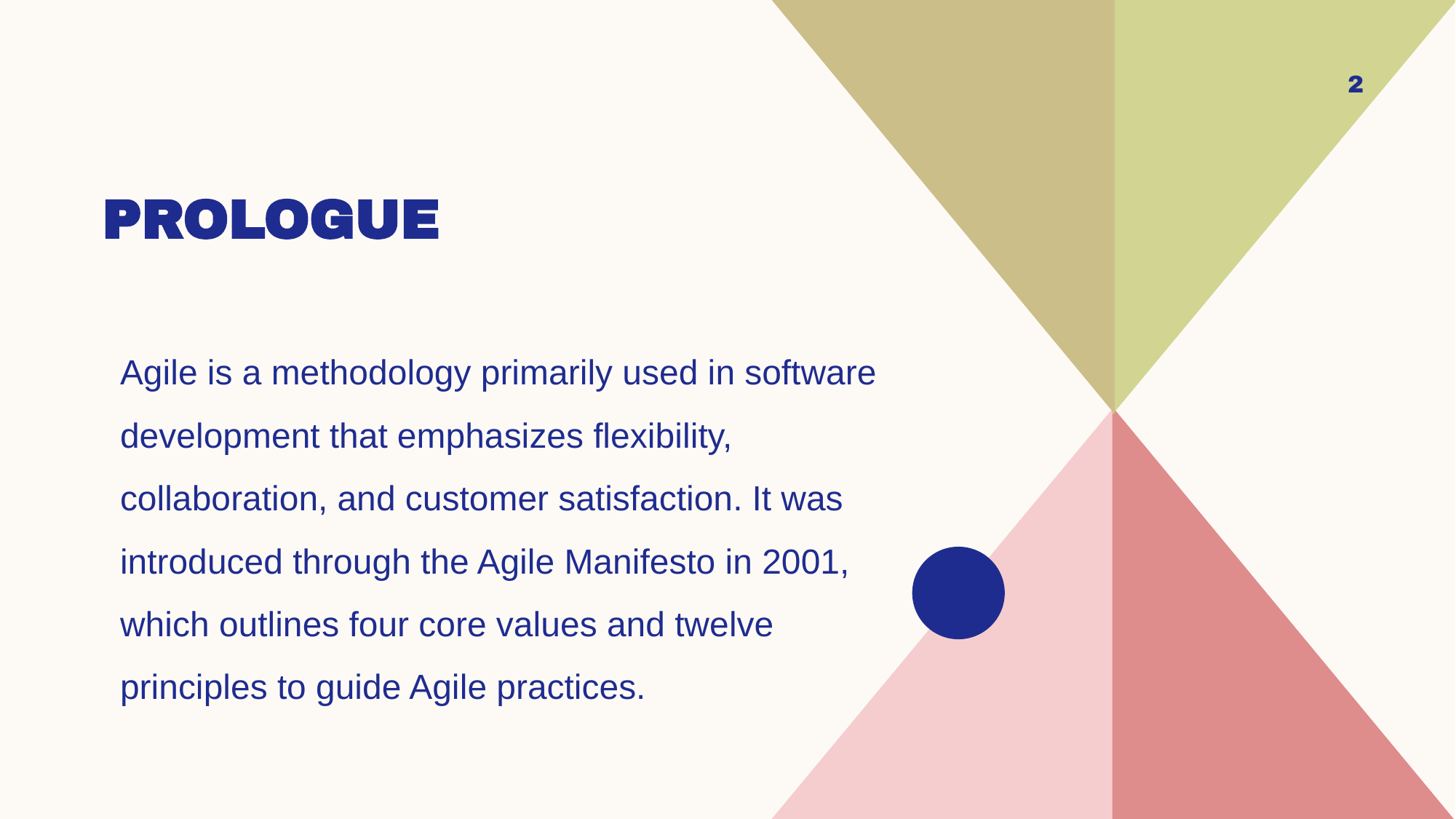

2
# Prologue
Agile is a methodology primarily used in software development that emphasizes flexibility, collaboration, and customer satisfaction. It was introduced through the Agile Manifesto in 2001, which outlines four core values and twelve principles to guide Agile practices.